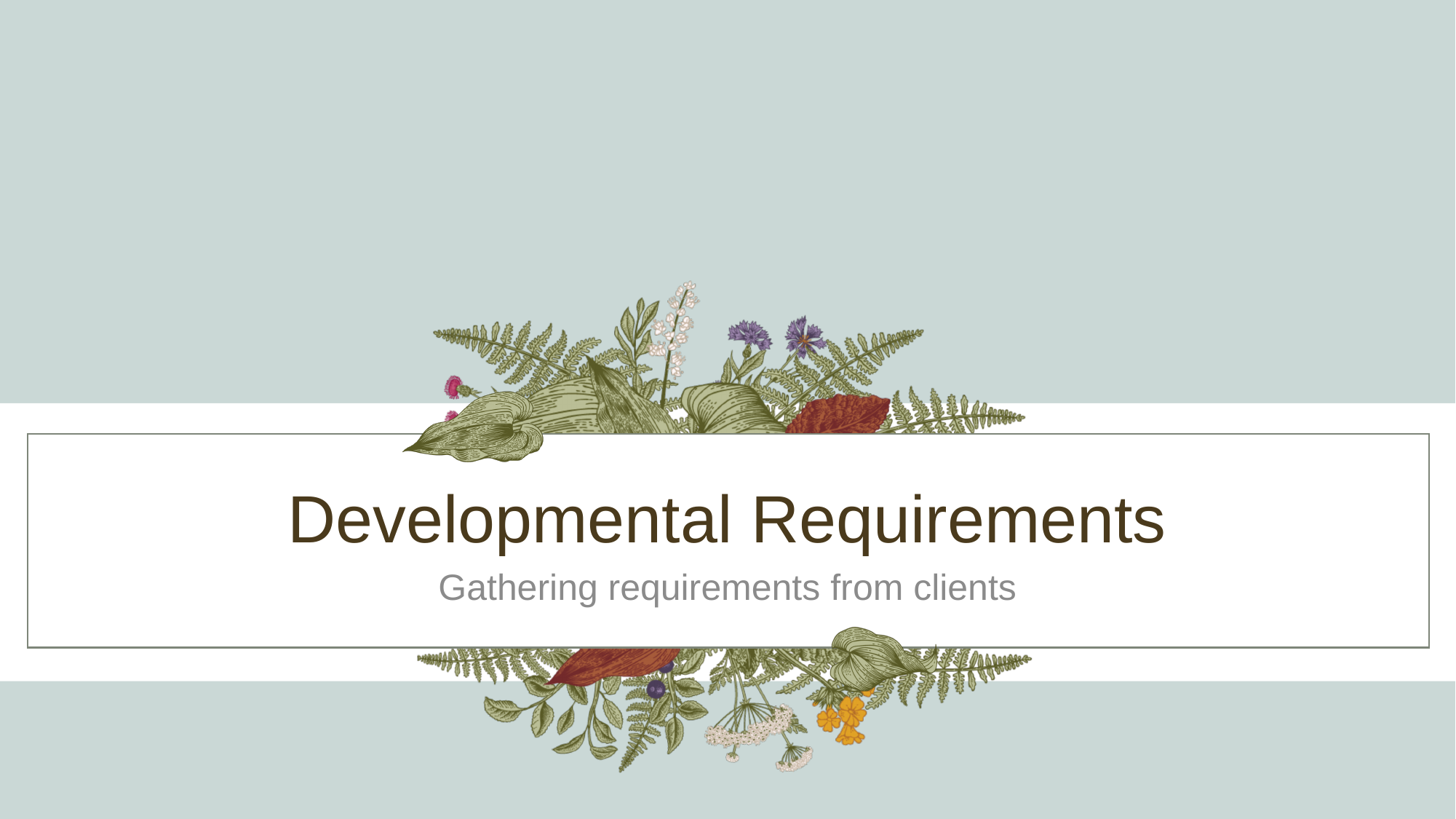

# Developmental Requirements
Gathering requirements from clients